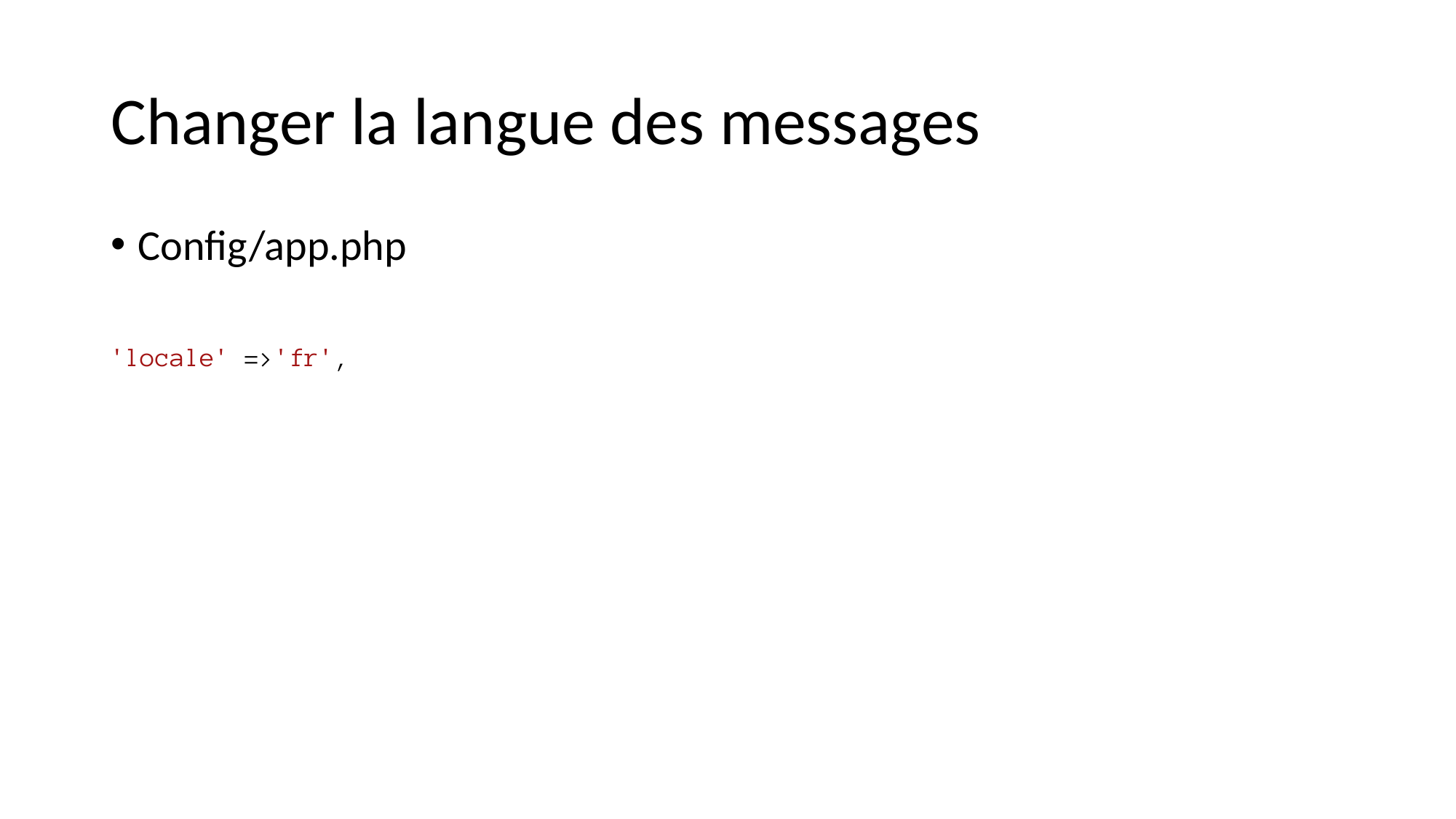

# Changer la langue des messages
Config/app.php
'locale' =>'fr',